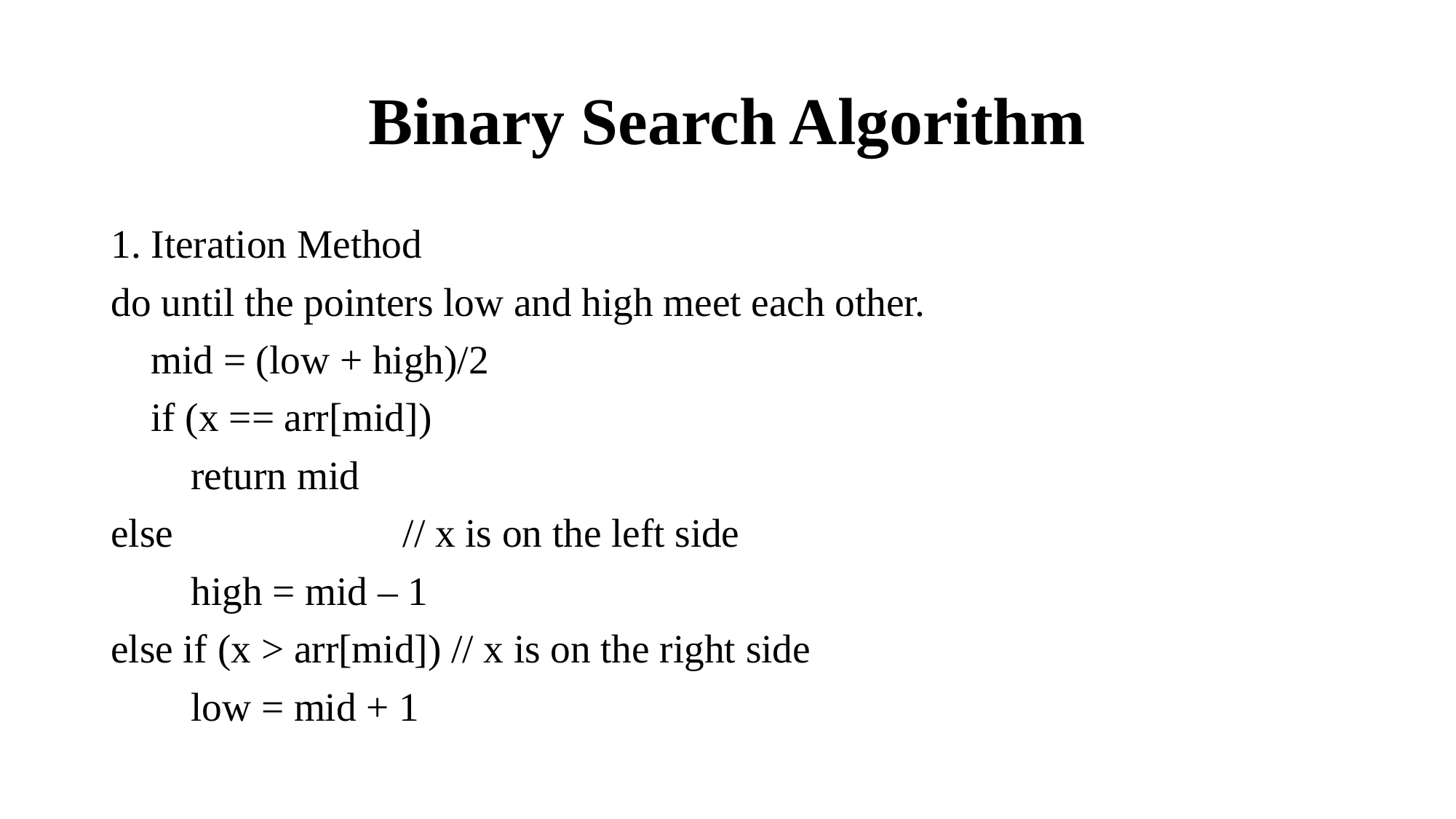

# Binary Search Algorithm
1. Iteration Method
do until the pointers low and high meet each other.
    mid = (low + high)/2
    if (x == arr[mid])
        return mid
else                       // x is on the left side
        high = mid – 1
else if (x > arr[mid]) // x is on the right side
        low = mid + 1